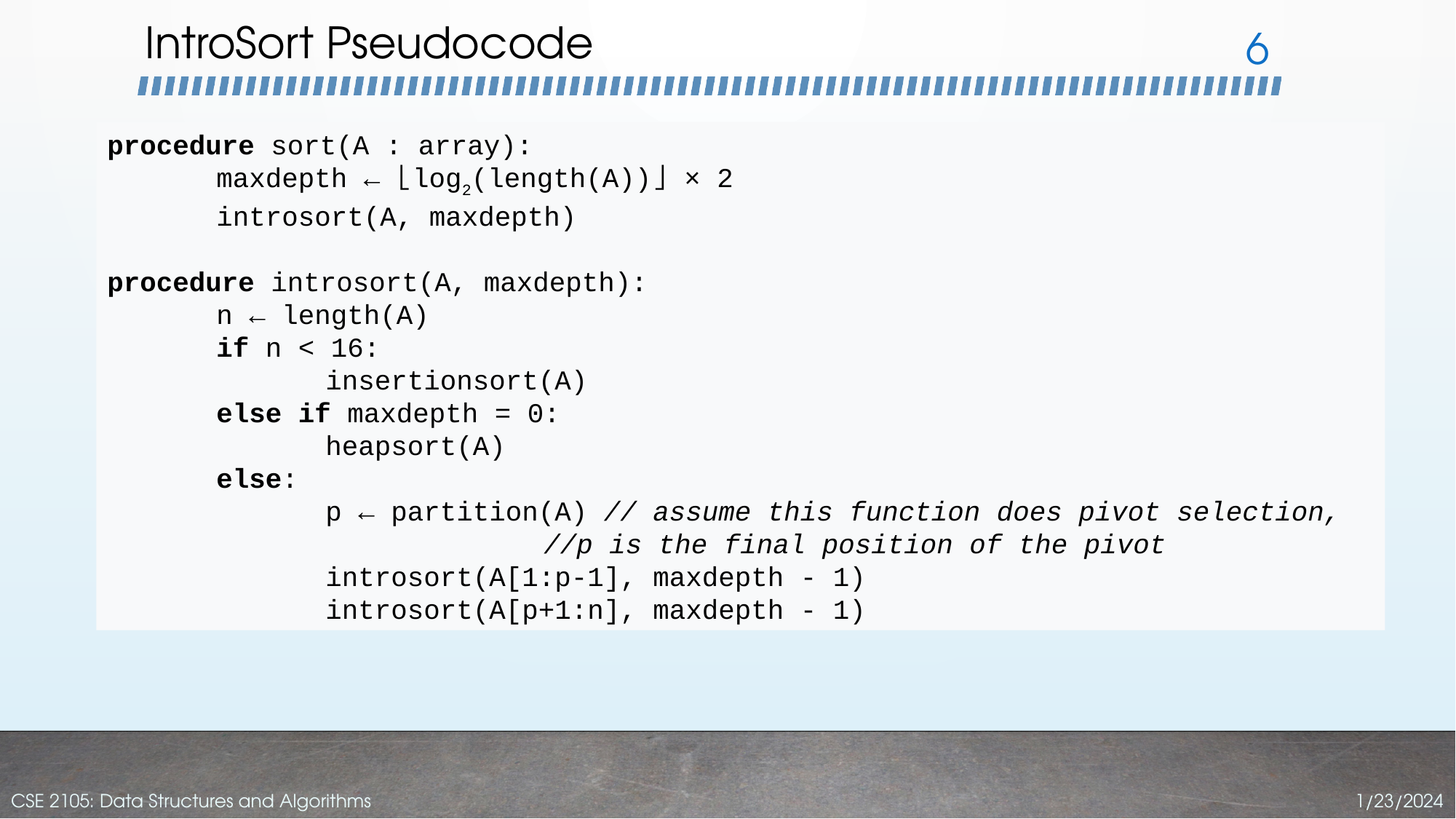

# IntroSort Pseudocode
6
procedure sort(A : array):
	maxdepth ← ⌊log2(length(A))⌋ × 2
 	introsort(A, maxdepth)

procedure introsort(A, maxdepth):
	n ← length(A)
	if n < 16:
	 	insertionsort(A)
	else if maxdepth = 0:
		heapsort(A)
	else:
		p ← partition(A) // assume this function does pivot selection,
				//p is the final position of the pivot
 		introsort(A[1:p-1], maxdepth - 1)
		introsort(A[p+1:n], maxdepth - 1)
1/23/2024
CSE 2105: Data Structures and Algorithms